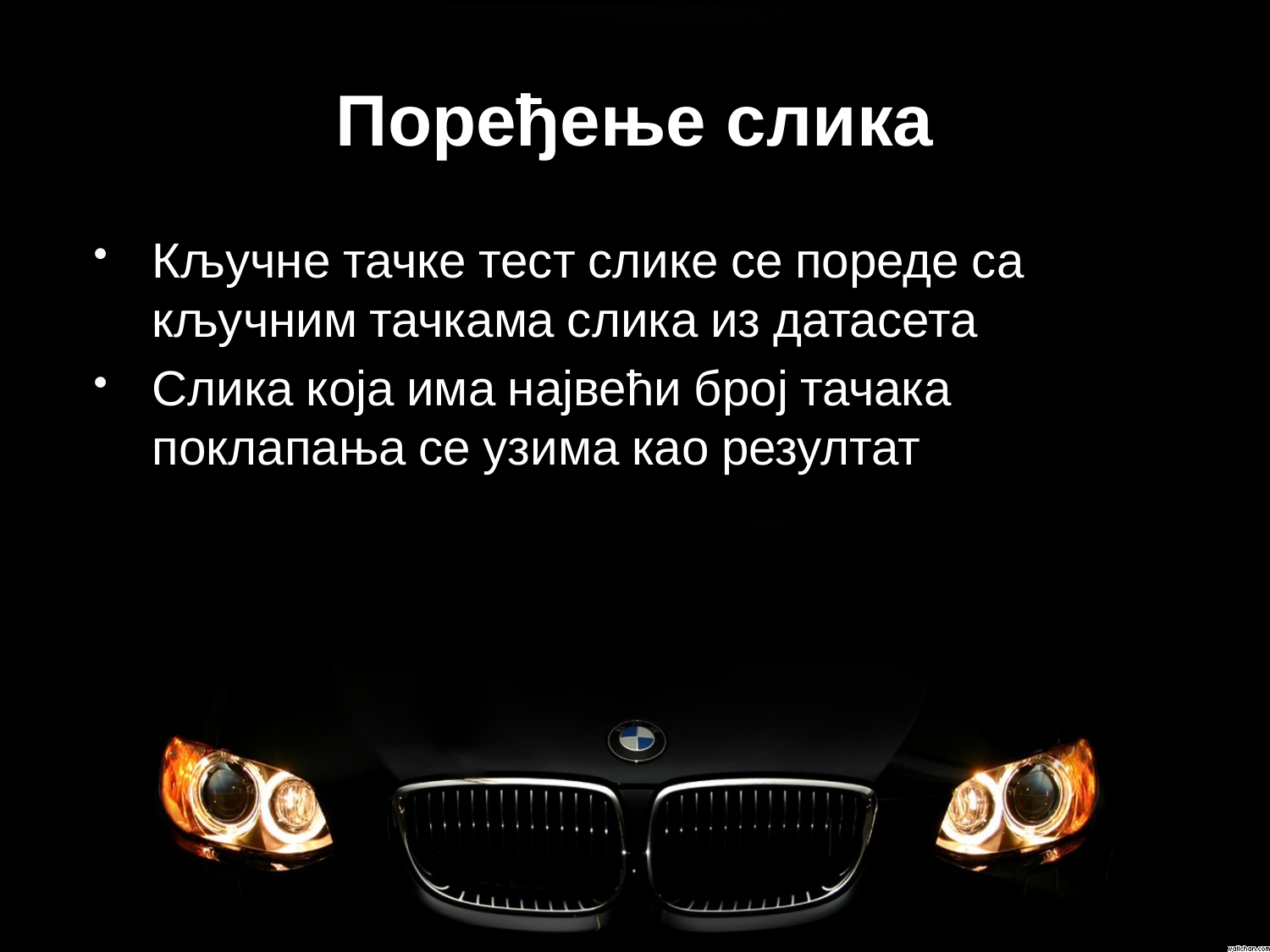

# Поређење слика
Кључне тачке тест слике се пореде са кључним тачкама слика из датасета
Слика која има највећи број тачака поклапања се узима као резултат